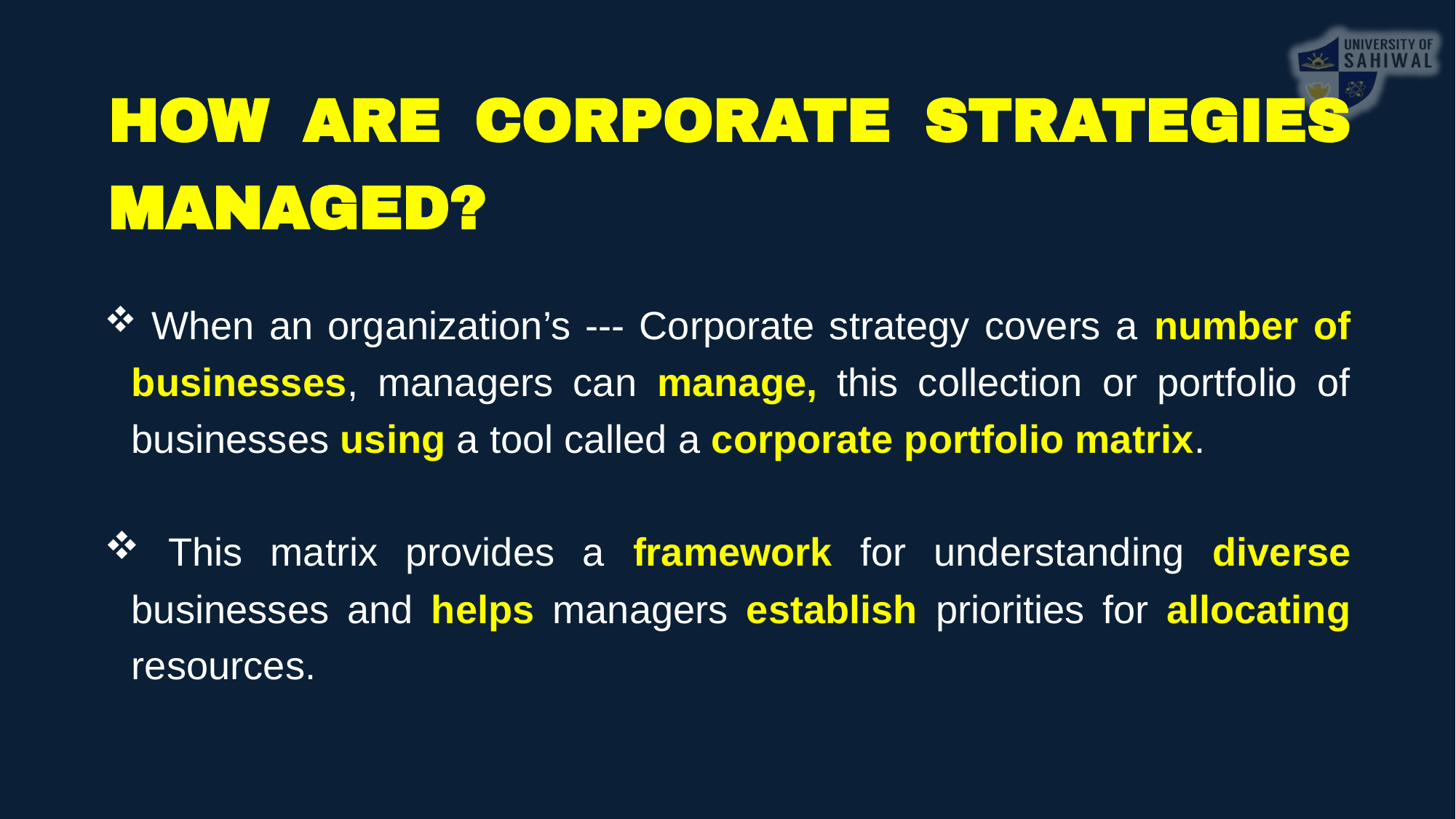

HOW ARE CORPORATE STRATEGIES MANAGED?

 When an organization’s --- Corporate strategy covers a number of businesses, managers can manage, this collection or portfolio of businesses using a tool called a corporate portfolio matrix.

 This matrix provides a framework for understanding diverse businesses and helps managers establish priorities for allocating resources.